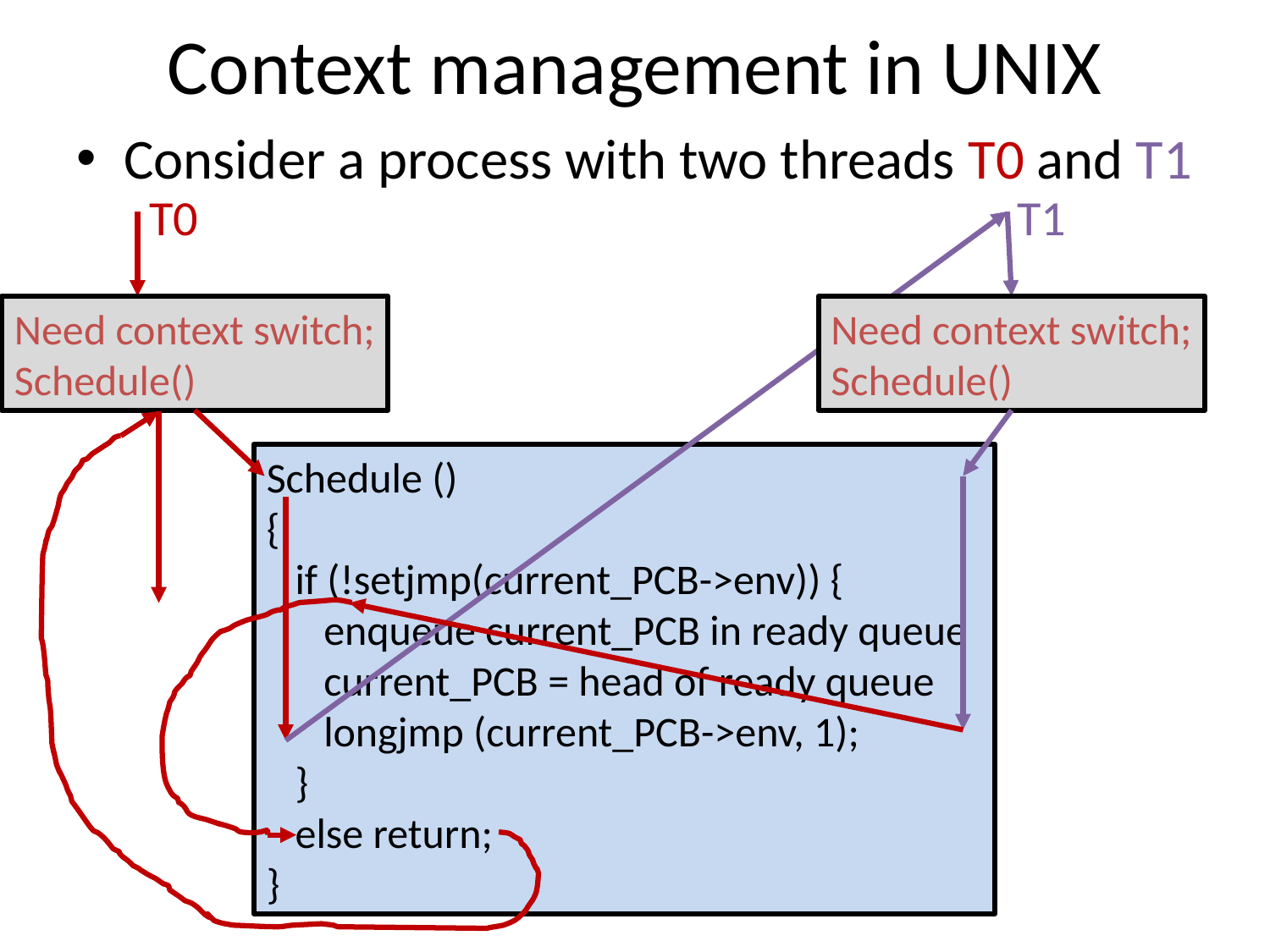

# Context management in UNIX
Consider a process with two threads T0 and T1
T0
T1
Need context switch;
Schedule()
Need context switch;
Schedule()

Schedule ()
{
   if (!setjmp(current_PCB->env)) {
      enqueue current_PCB in ready queue
      current_PCB = head of ready queue
      longjmp (current_PCB->env, 1);
   }
   else return;
}